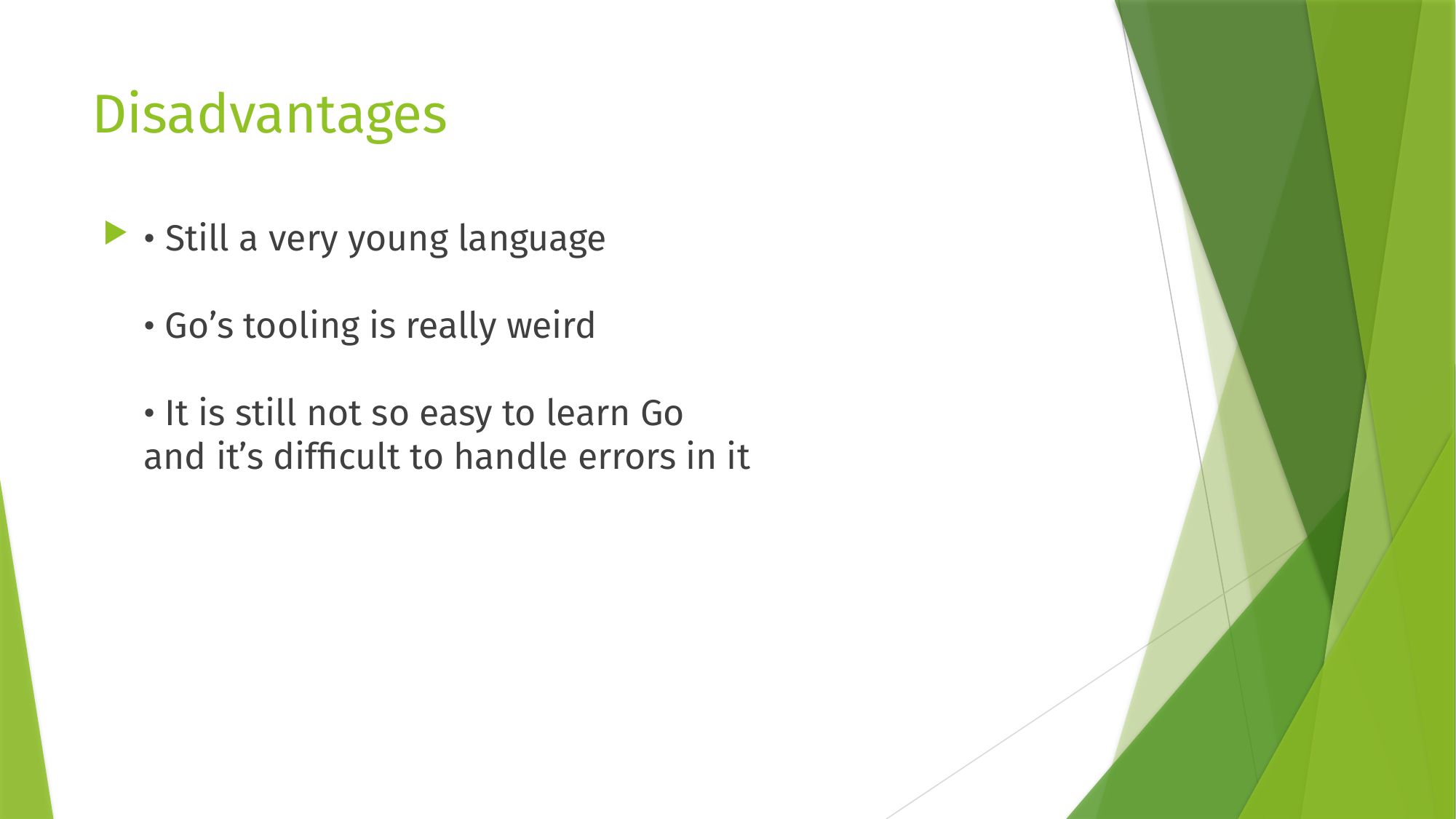

# Disadvantages
• Still a very young language
• Go’s tooling is really weird
• It is still not so easy to learn Go
and it’s difficult to handle errors in it